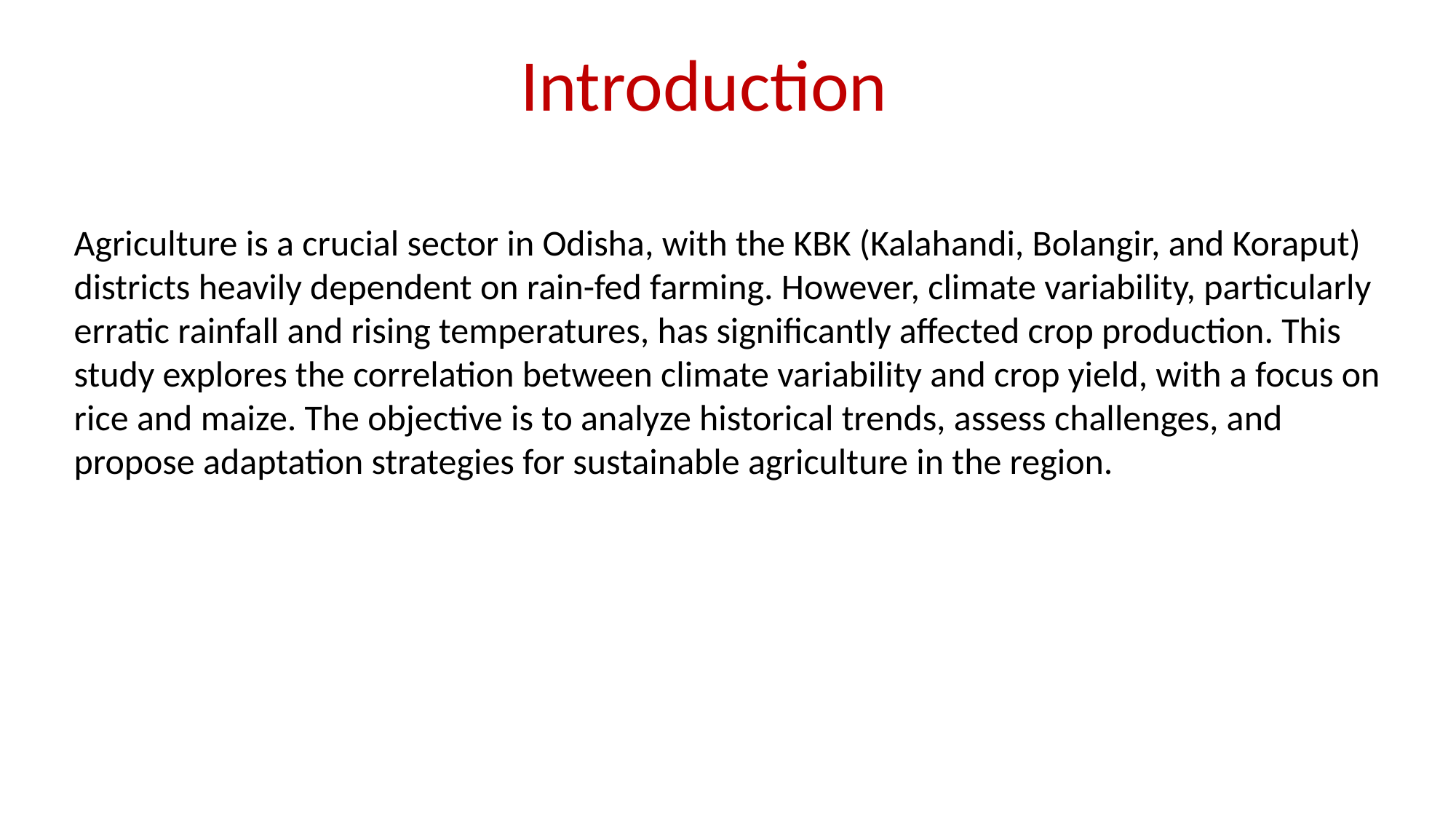

Introduction
Agriculture is a crucial sector in Odisha, with the KBK (Kalahandi, Bolangir, and Koraput) districts heavily dependent on rain-fed farming. However, climate variability, particularly erratic rainfall and rising temperatures, has significantly affected crop production. This study explores the correlation between climate variability and crop yield, with a focus on rice and maize. The objective is to analyze historical trends, assess challenges, and propose adaptation strategies for sustainable agriculture in the region.